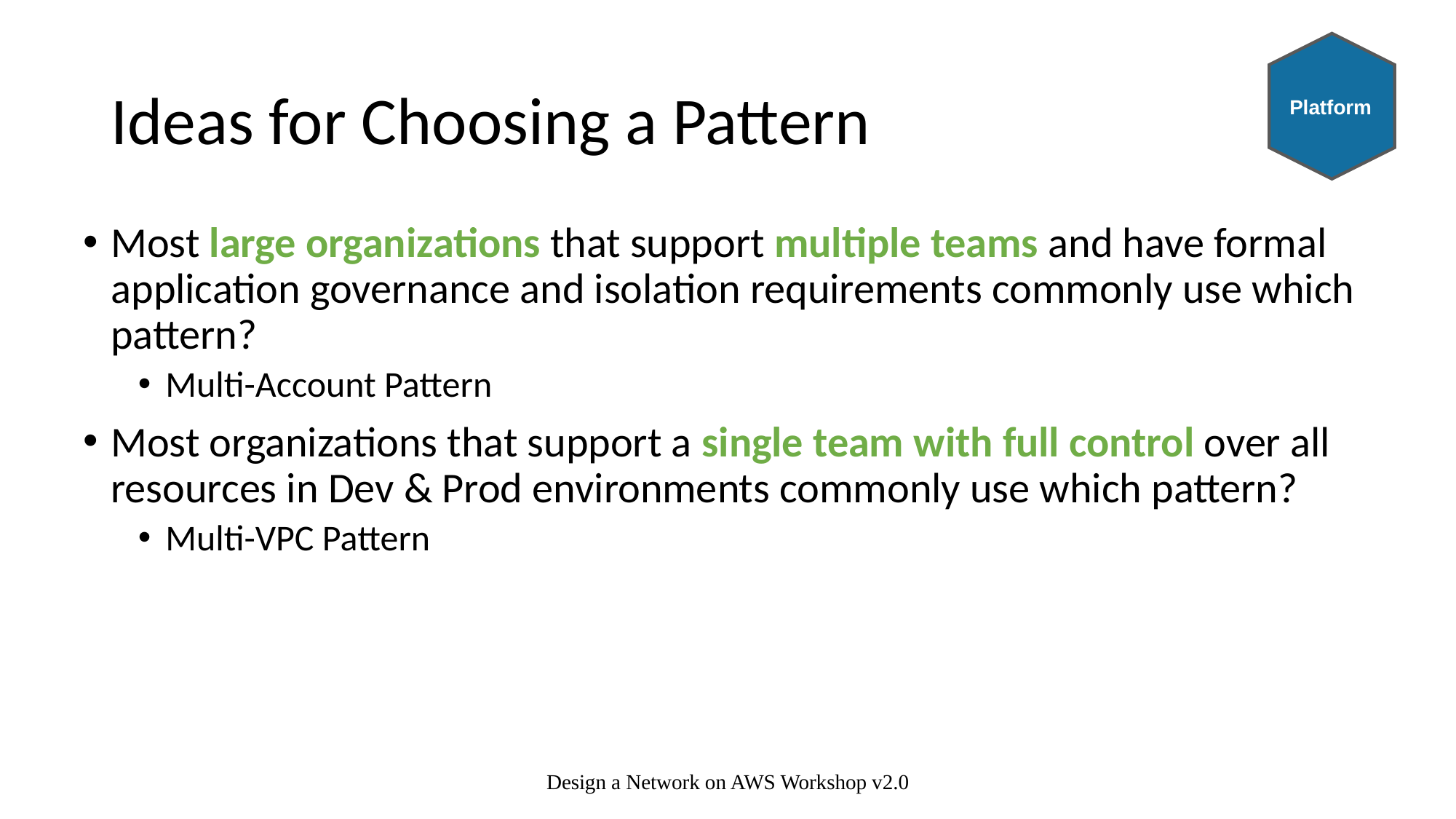

Platform
# Ideas for Choosing a Pattern

Most large organizations that support multiple teams and have formal application governance and isolation requirements commonly use which pattern?
Multi-Account Pattern
Most organizations that support a single team with full control over all resources in Dev & Prod environments commonly use which pattern?
Multi-VPC Pattern

Design a Network on AWS Workshop v2.0